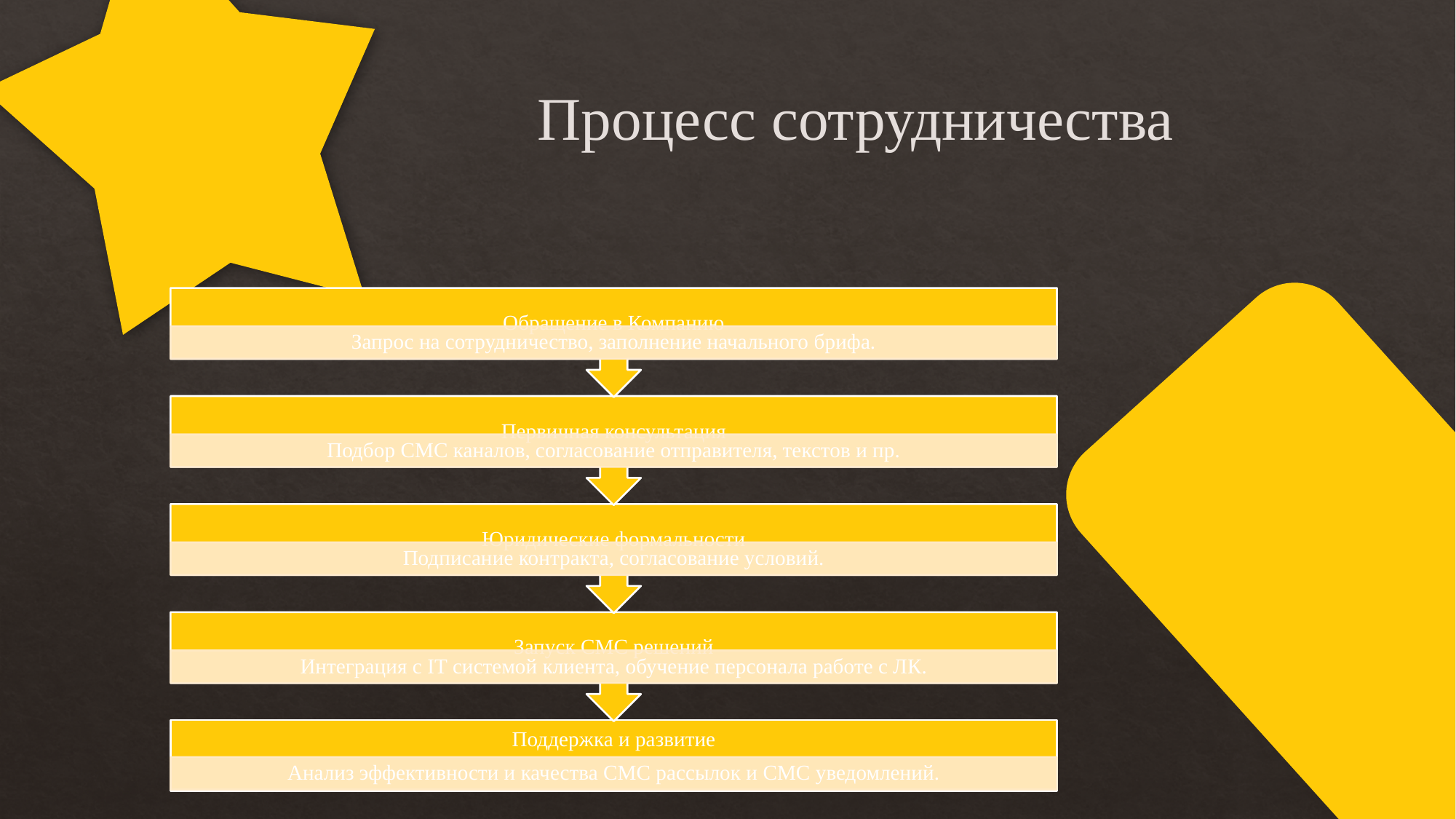

# Процесс сотрудничества
Поддержка и развитие
Анализ эффективности и качества СМС рассылок и СМС уведомлений.
Запуск СМС решений
Интеграция с IT системой клиента, обучение персонала работе с ЛК.
Юридические формальности
Подписание контракта, согласование условий.
Первичная консультация
Подбор СМС каналов, согласование отправителя, текстов и пр.
Обращение в Компанию
Запрос на сотрудничество, заполнение начального брифа.